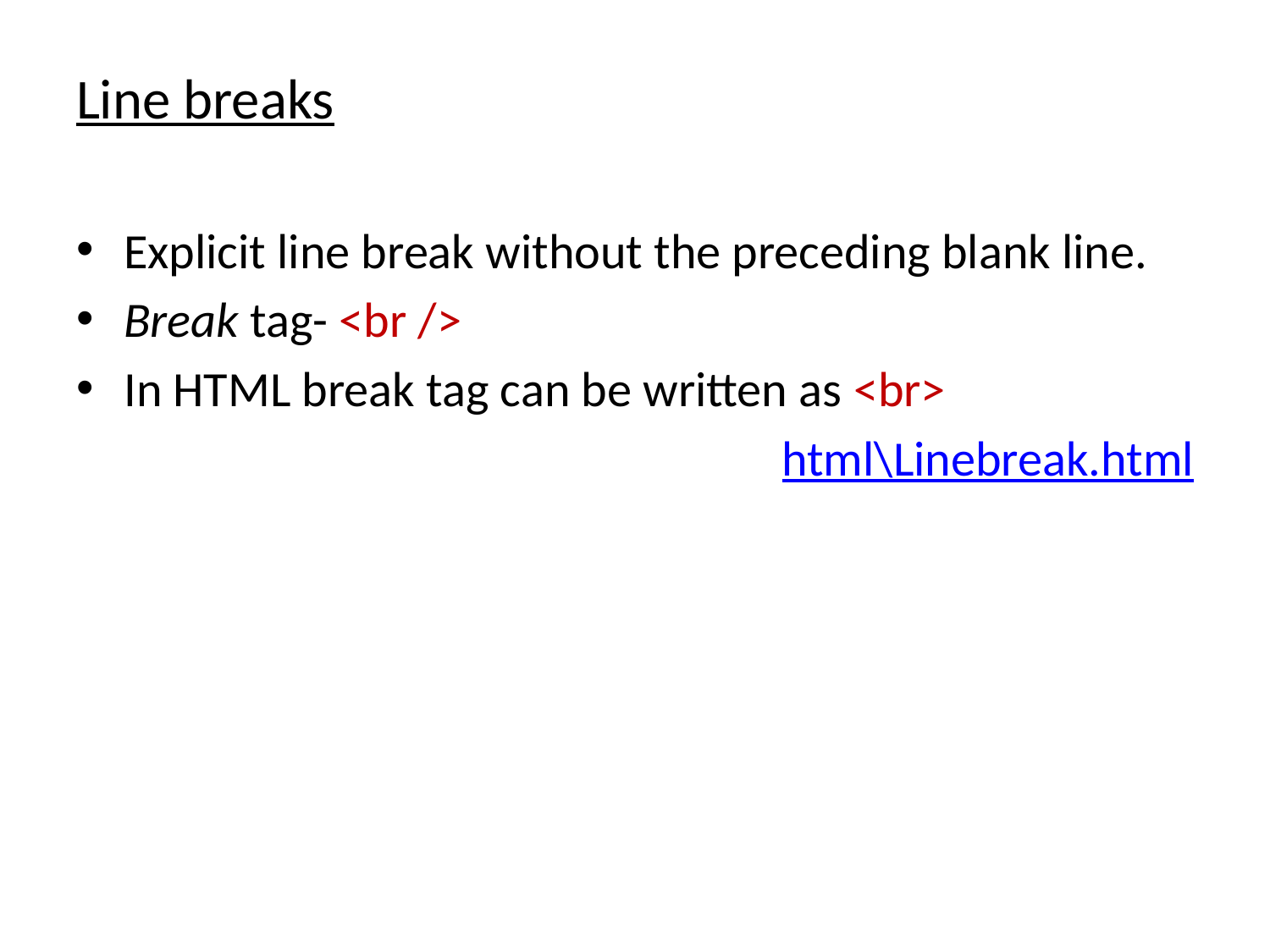

Line breaks

Explicit line break without the preceding blank line.
Break tag- <br />
In HTML break tag can be written as <br>
html\Linebreak.html